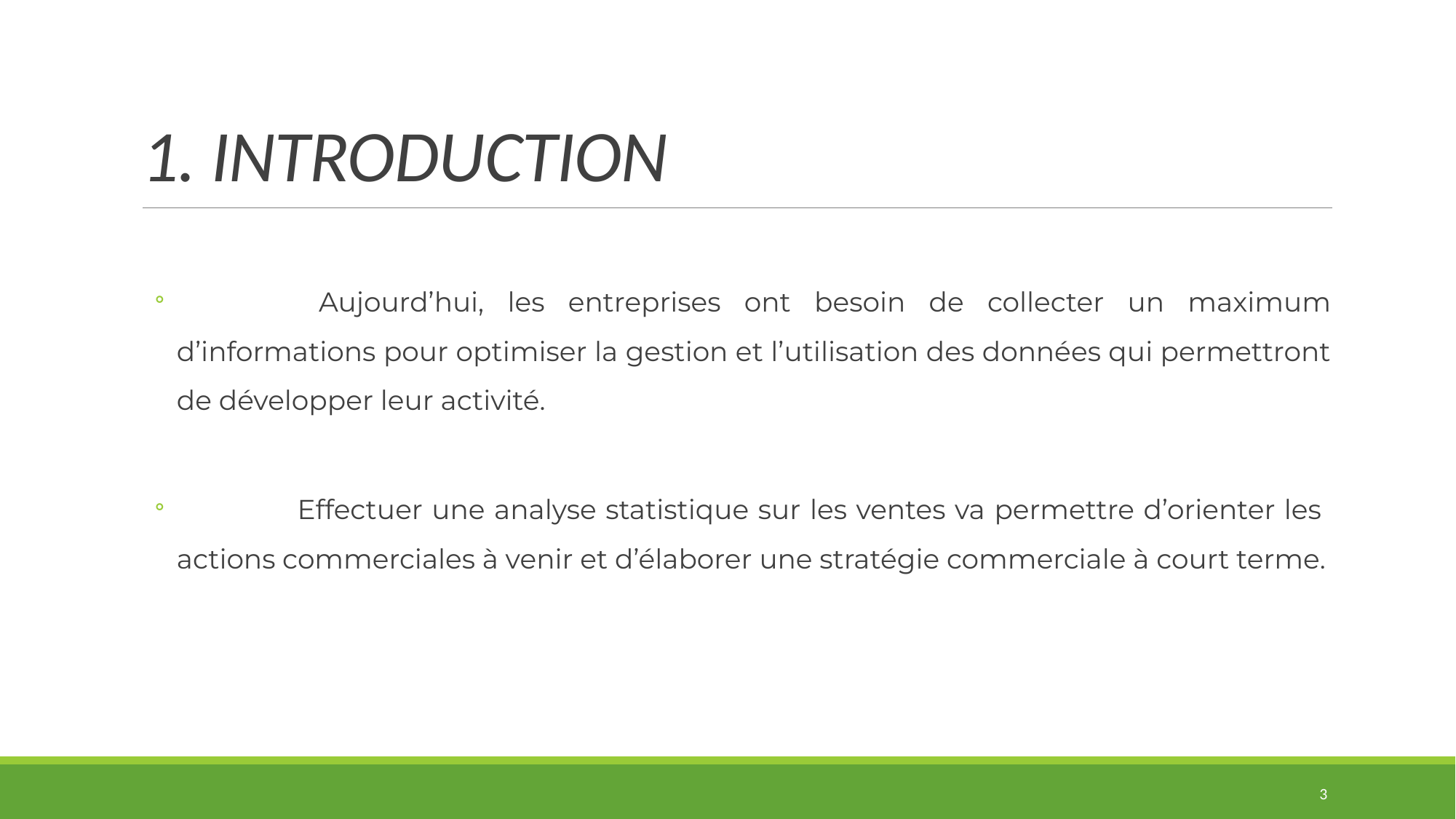

# 1. INTRODUCTION

  	Aujourd’hui, les entreprises ont besoin de collecter un maximum d’informations pour optimiser la gestion et l’utilisation des données qui permettront de développer leur activité.

 	 Effectuer une analyse statistique sur les ventes va permettre d’orienter les  actions commerciales à venir et d’élaborer une stratégie commerciale à court terme.
3